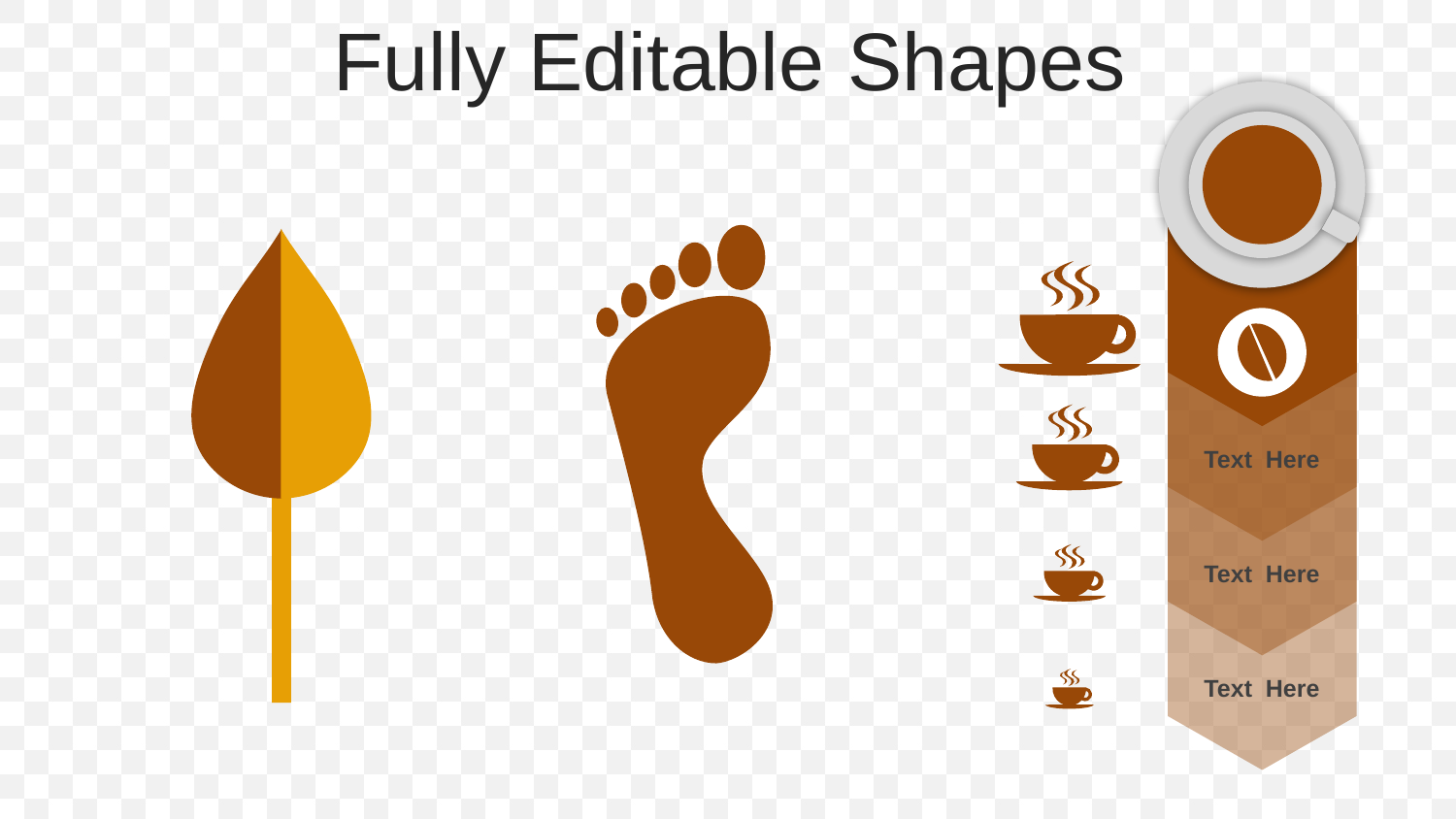

Fully Editable Shapes

Text  Here

Text  Here
Text  Here